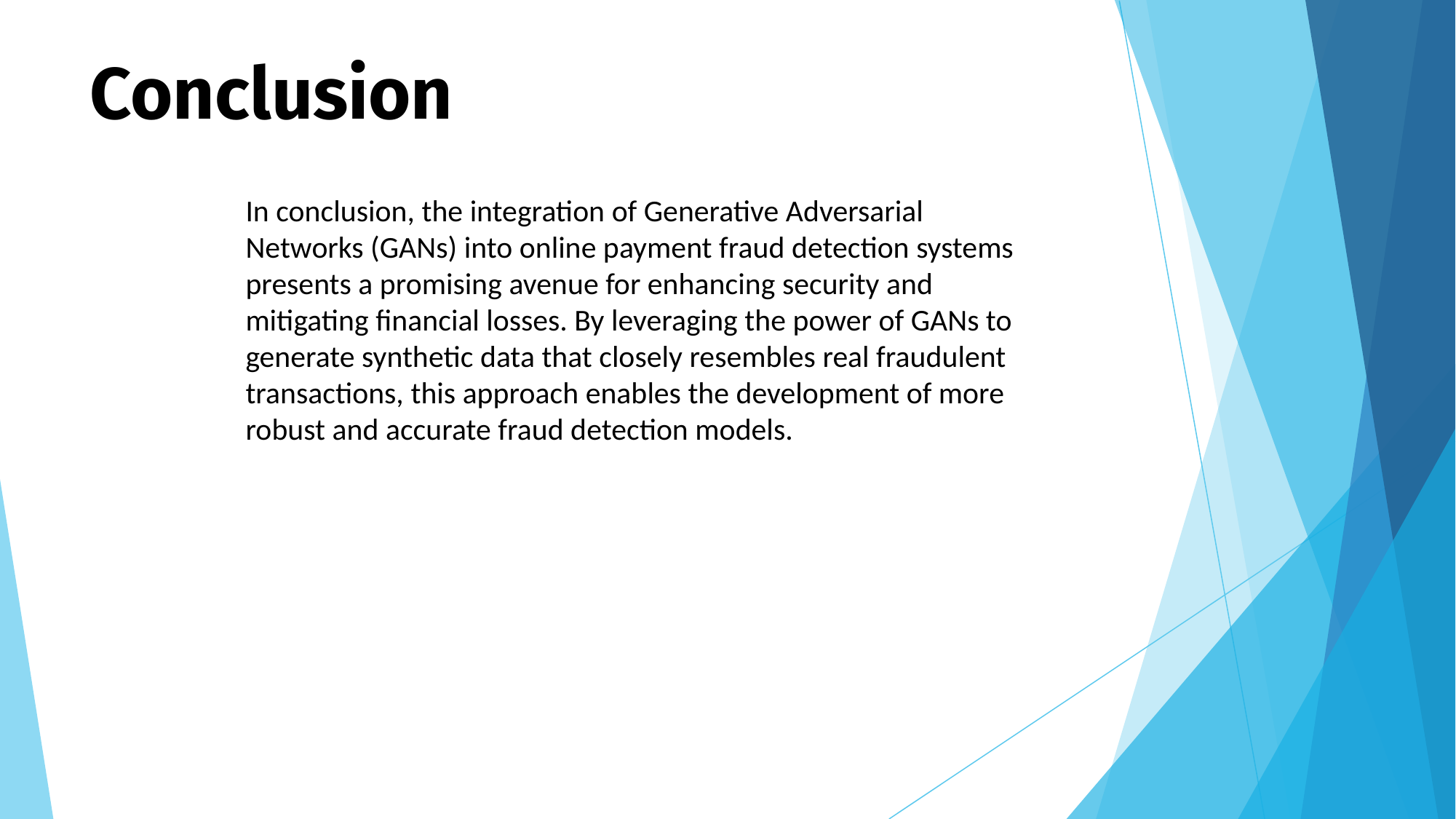

# Conclusion
In conclusion, the integration of Generative Adversarial Networks (GANs) into online payment fraud detection systems presents a promising avenue for enhancing security and mitigating financial losses. By leveraging the power of GANs to generate synthetic data that closely resembles real fraudulent transactions, this approach enables the development of more robust and accurate fraud detection models.